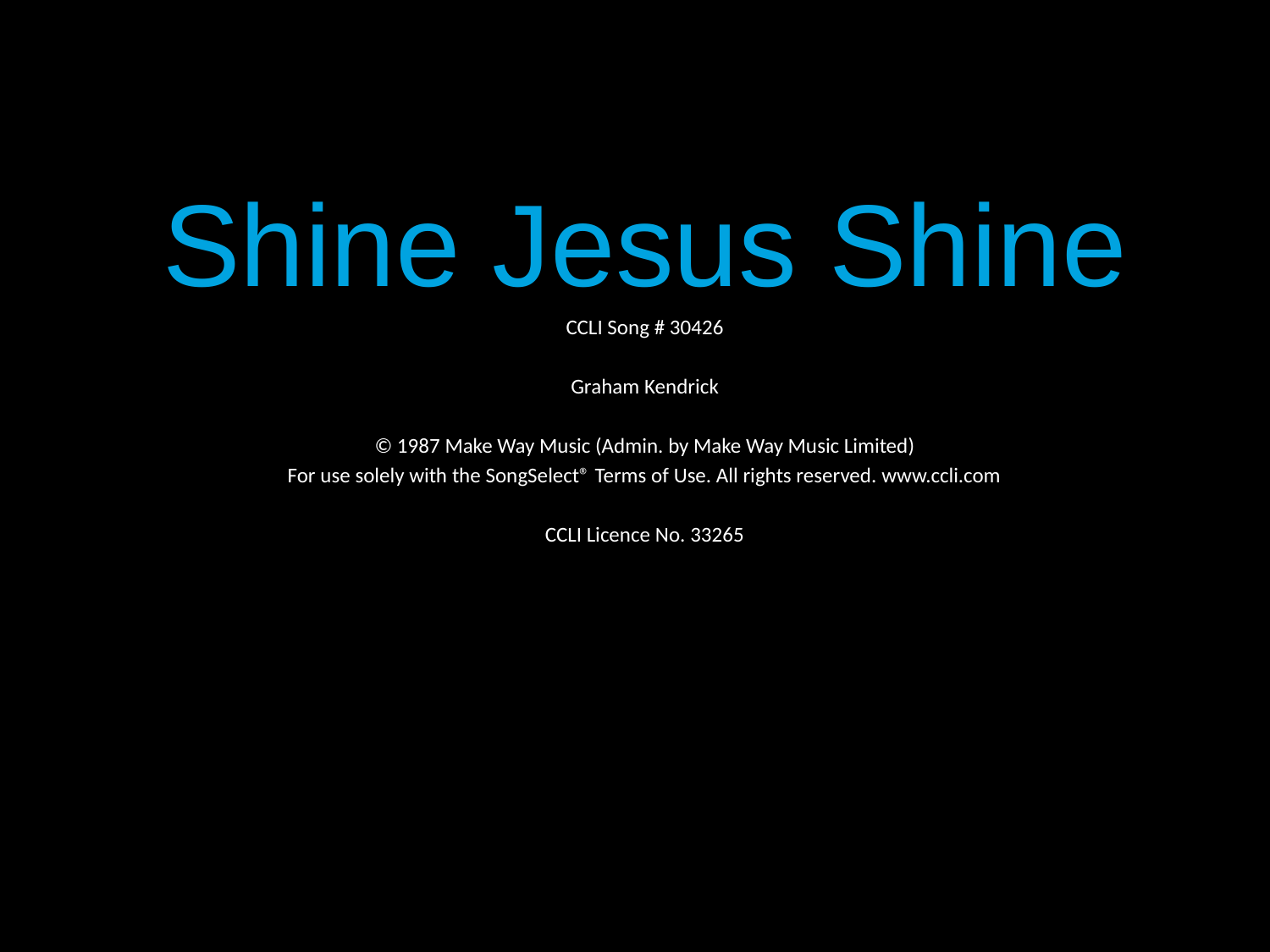

Shine Jesus Shine
CCLI Song # 30426

Graham Kendrick

© 1987 Make Way Music (Admin. by Make Way Music Limited)
For use solely with the SongSelect® Terms of Use. All rights reserved. www.ccli.com

CCLI Licence No. 33265